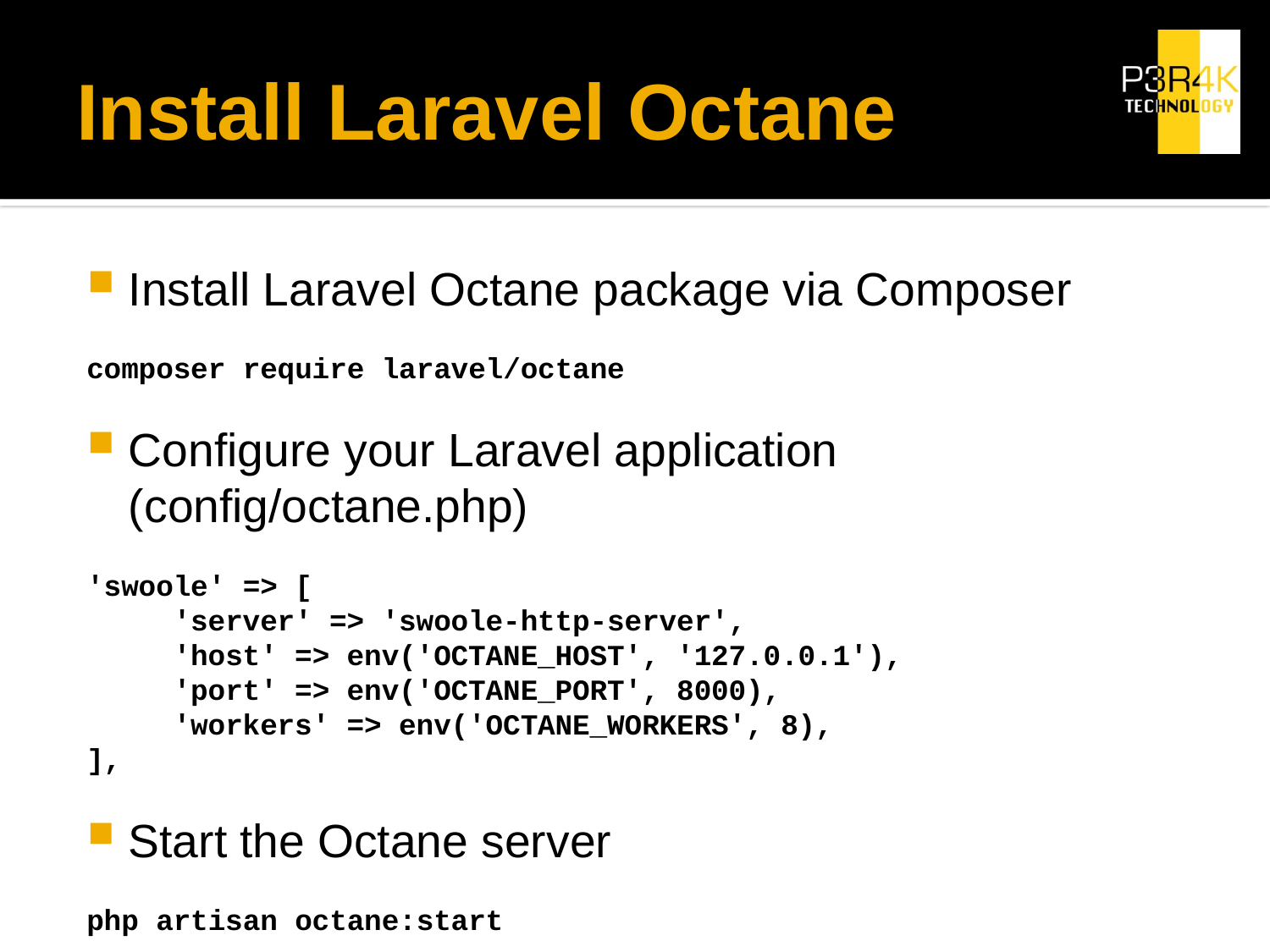

# Install Laravel Octane
Install Laravel Octane package via Composer

composer require laravel/octane

Configure your Laravel application (config/octane.php)

'swoole' => [
     'server' => 'swoole-http-server',
     'host' => env('OCTANE_HOST', '127.0.0.1'),
     'port' => env('OCTANE_PORT', 8000),
     'workers' => env('OCTANE_WORKERS', 8),
],

Start the Octane server

php artisan octane:start